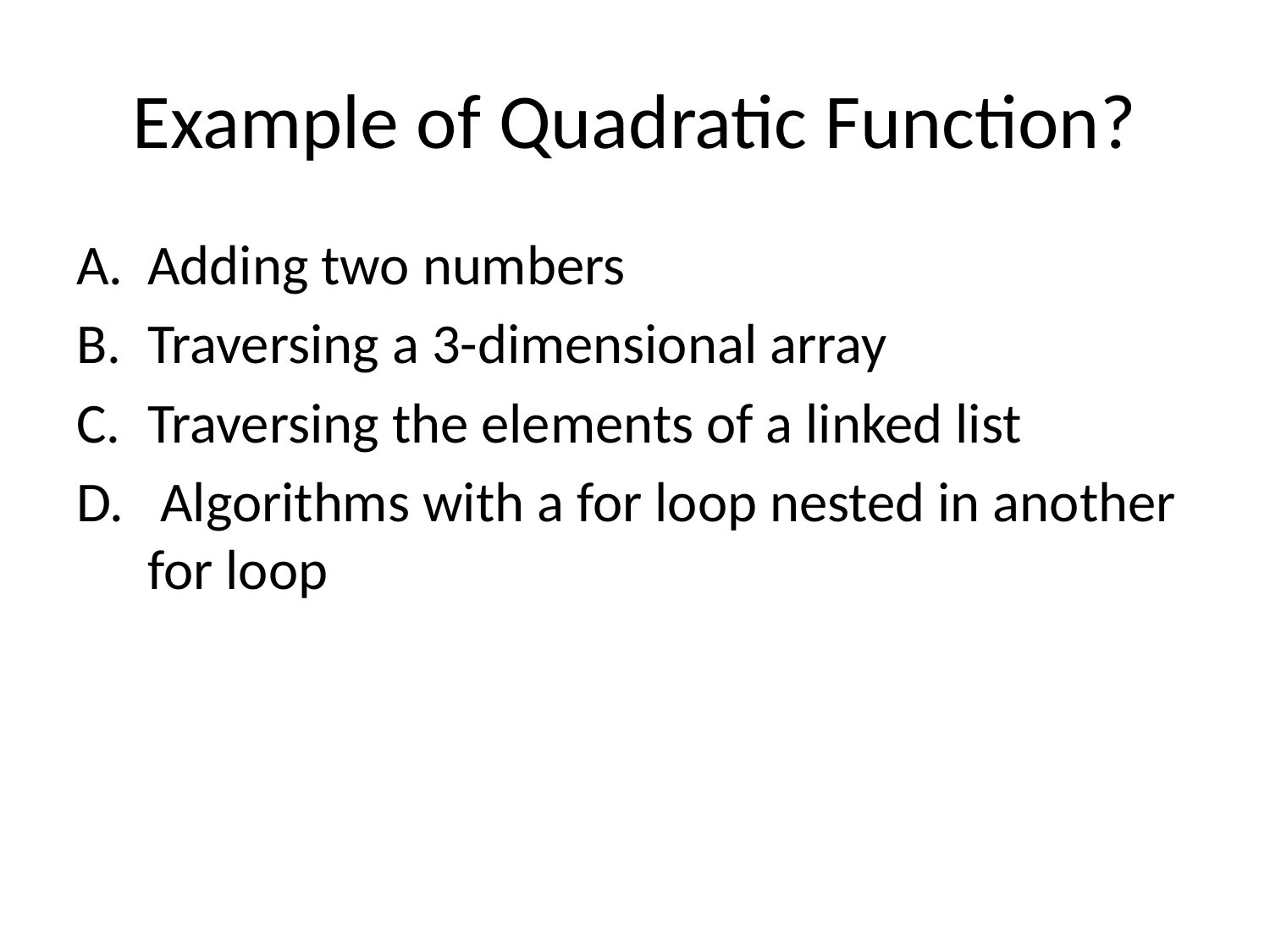

# Example of Quadratic Function?
Adding two numbers
Traversing a 3-dimensional array
Traversing the elements of a linked list
 Algorithms with a for loop nested in another for loop